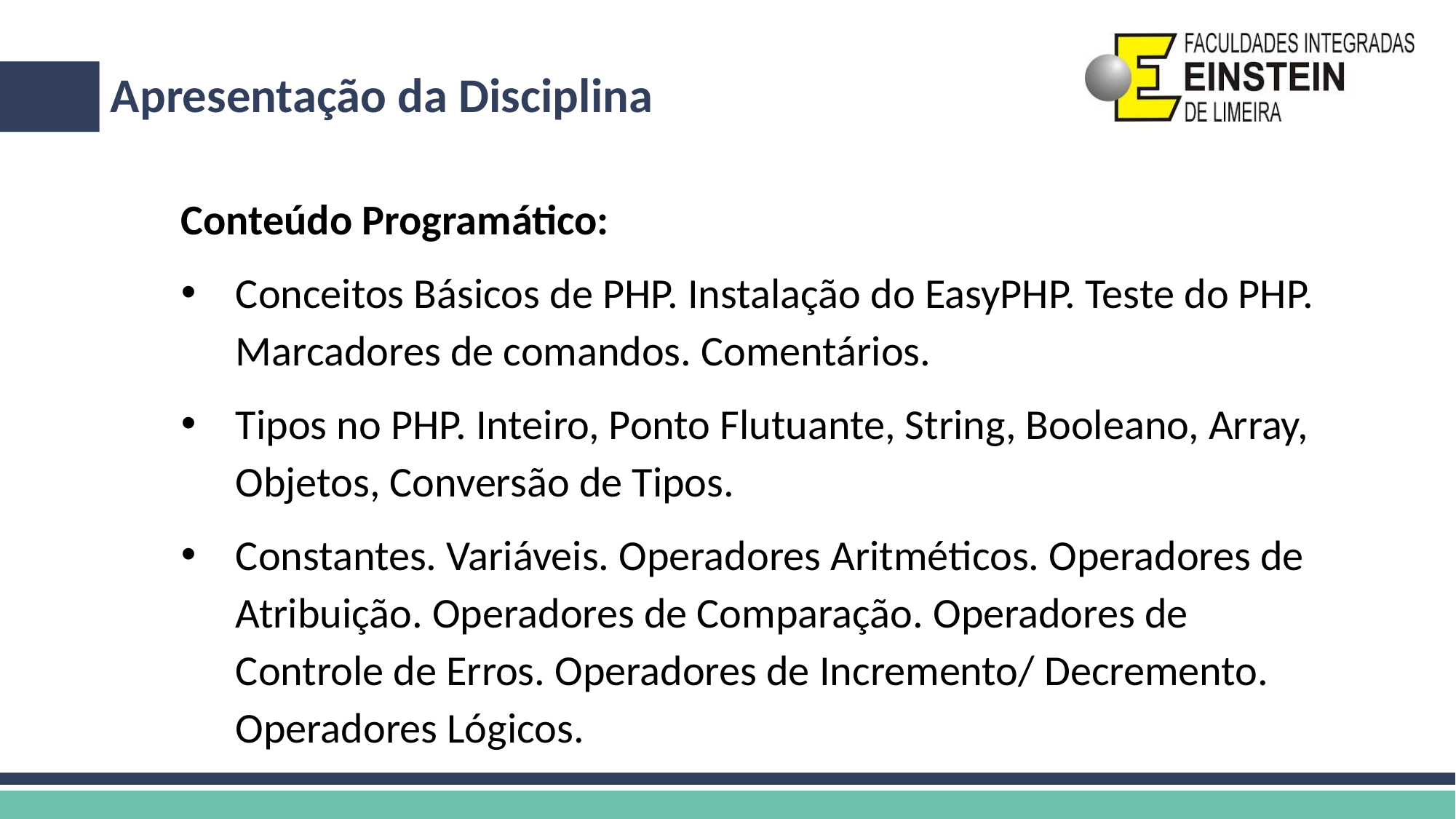

# Apresentação da Disciplina
Conteúdo Programático:
Conceitos Básicos de PHP. Instalação do EasyPHP. Teste do PHP. Marcadores de comandos. Comentários.
Tipos no PHP. Inteiro, Ponto Flutuante, String, Booleano, Array, Objetos, Conversão de Tipos.
Constantes. Variáveis. Operadores Aritméticos. Operadores de Atribuição. Operadores de Comparação. Operadores de Controle de Erros. Operadores de Incremento/ Decremento. Operadores Lógicos.